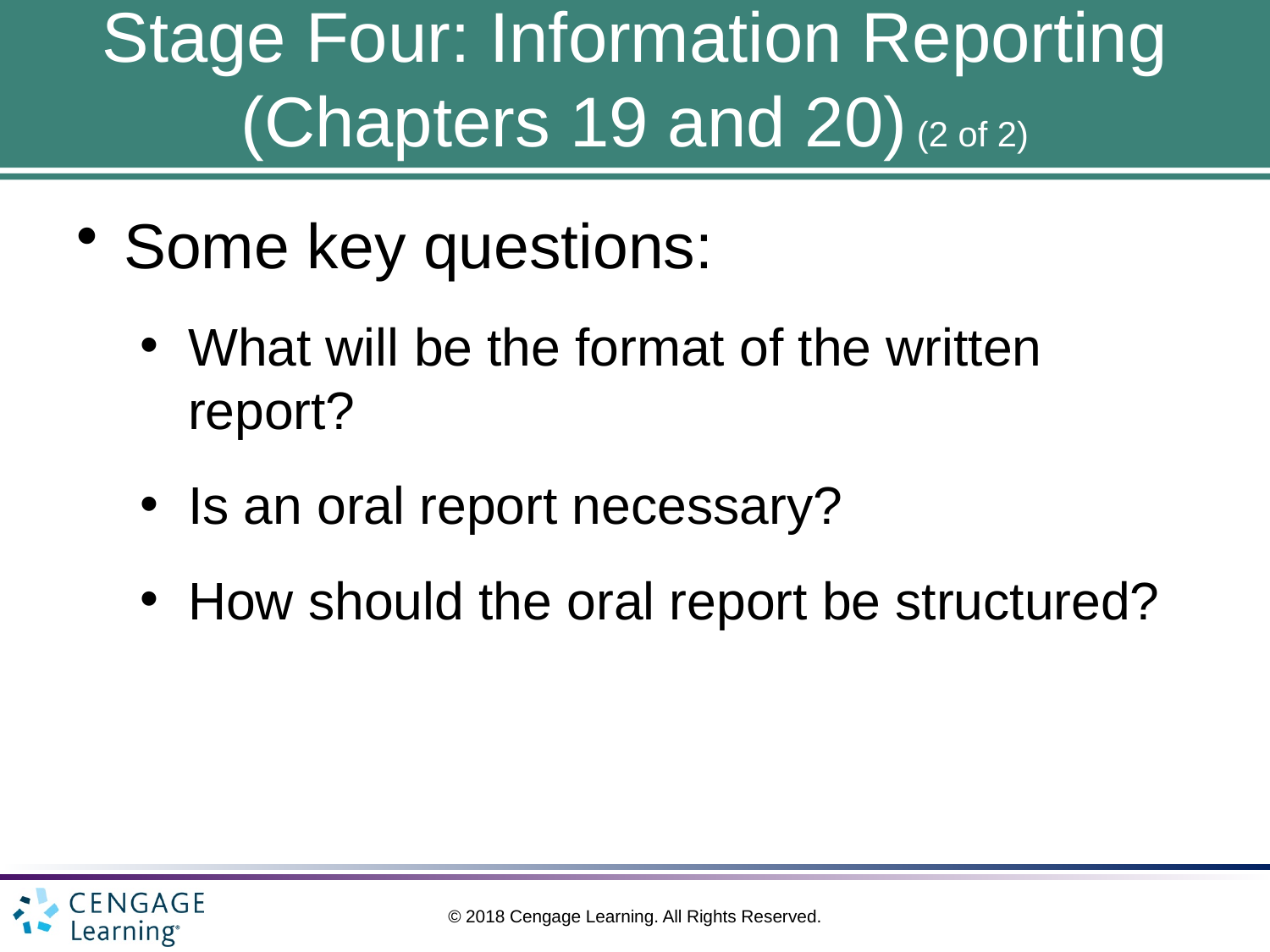

# Stage Four: Information Reporting (Chapters 19 and 20) (2 of 2)
Some key questions:
What will be the format of the written report?
Is an oral report necessary?
How should the oral report be structured?